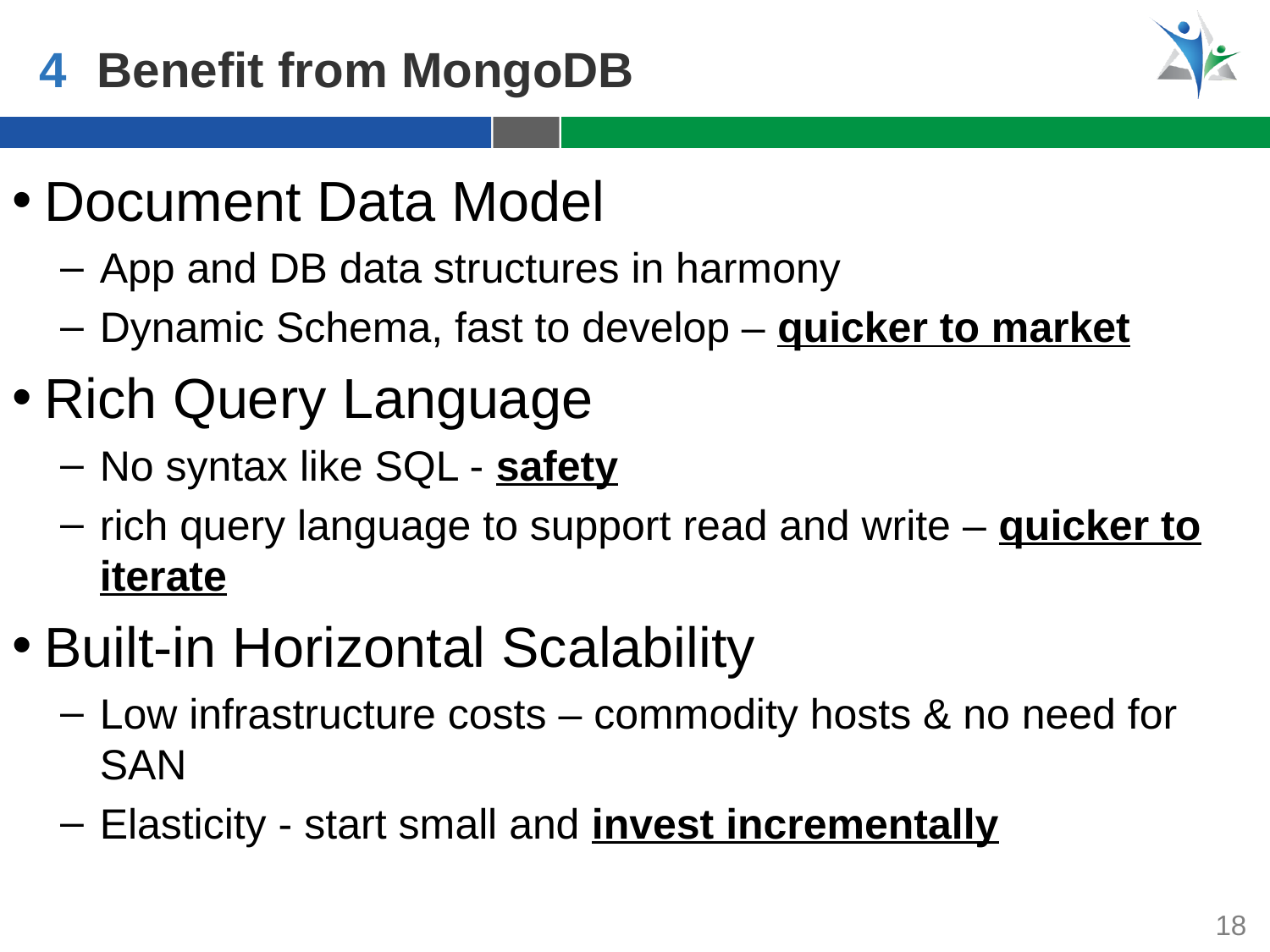

4
Benefit from MongoDB

Document Data Model
App and DB data structures in harmony
Dynamic Schema, fast to develop – quicker to market
Rich Query Language
No syntax like SQL - safety
rich query language to support read and write – quicker to iterate
Built-in Horizontal Scalability
Low infrastructure costs – commodity hosts & no need for SAN
Elasticity - start small and invest incrementally